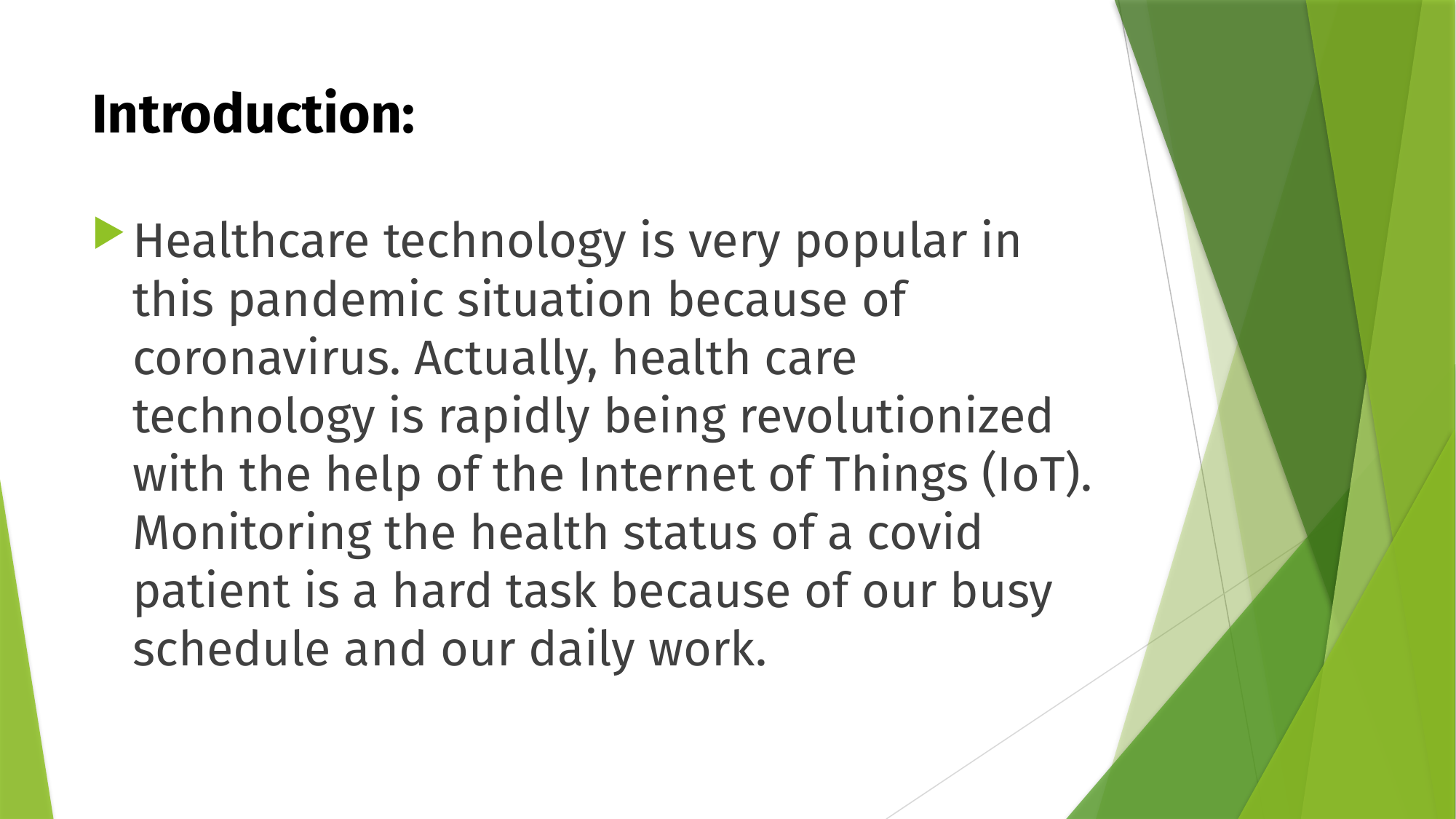

# Introduction:
Healthcare technology is very popular in this pandemic situation because of coronavirus. Actually, health care technology is rapidly being revolutionized with the help of the Internet of Things (IoT). Monitoring the health status of a covid patient is a hard task because of our busy schedule and our daily work.